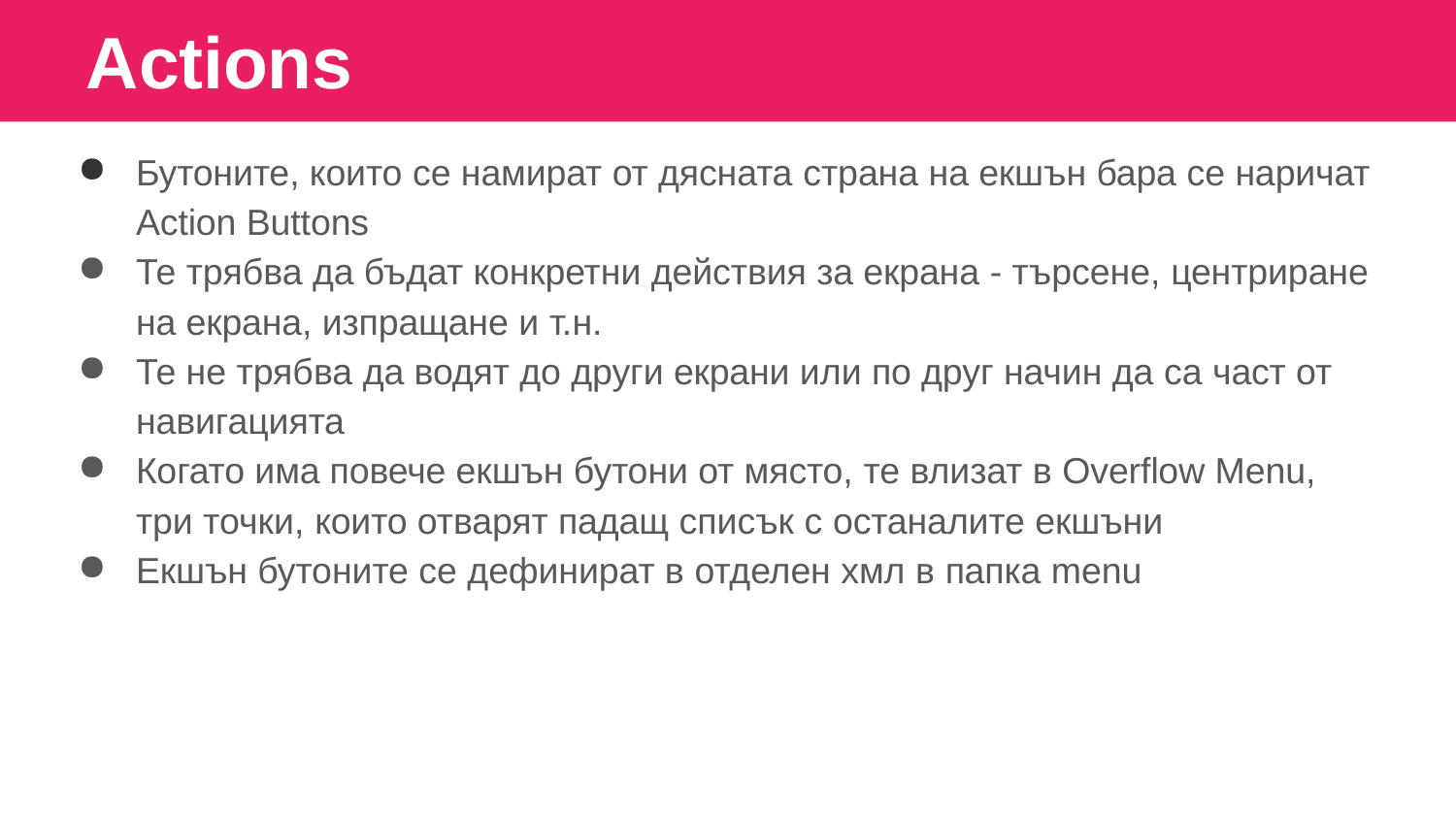

# Actions
Бутоните, които се намират от дясната страна на екшън бара се наричат  Action Buttons
Те трябва да бъдат конкретни действия за екрана - търсене, центриране  на екрана, изпращане и т.н.
Те не трябва да водят до други екрани или по друг начин да са част от  навигацията
Когато има повече екшън бутони от място, те влизат в Overflow Menu,  три точки, които отварят падащ списък с останалите екшъни
Екшън бутоните се дефинират в отделен хмл в папка menu